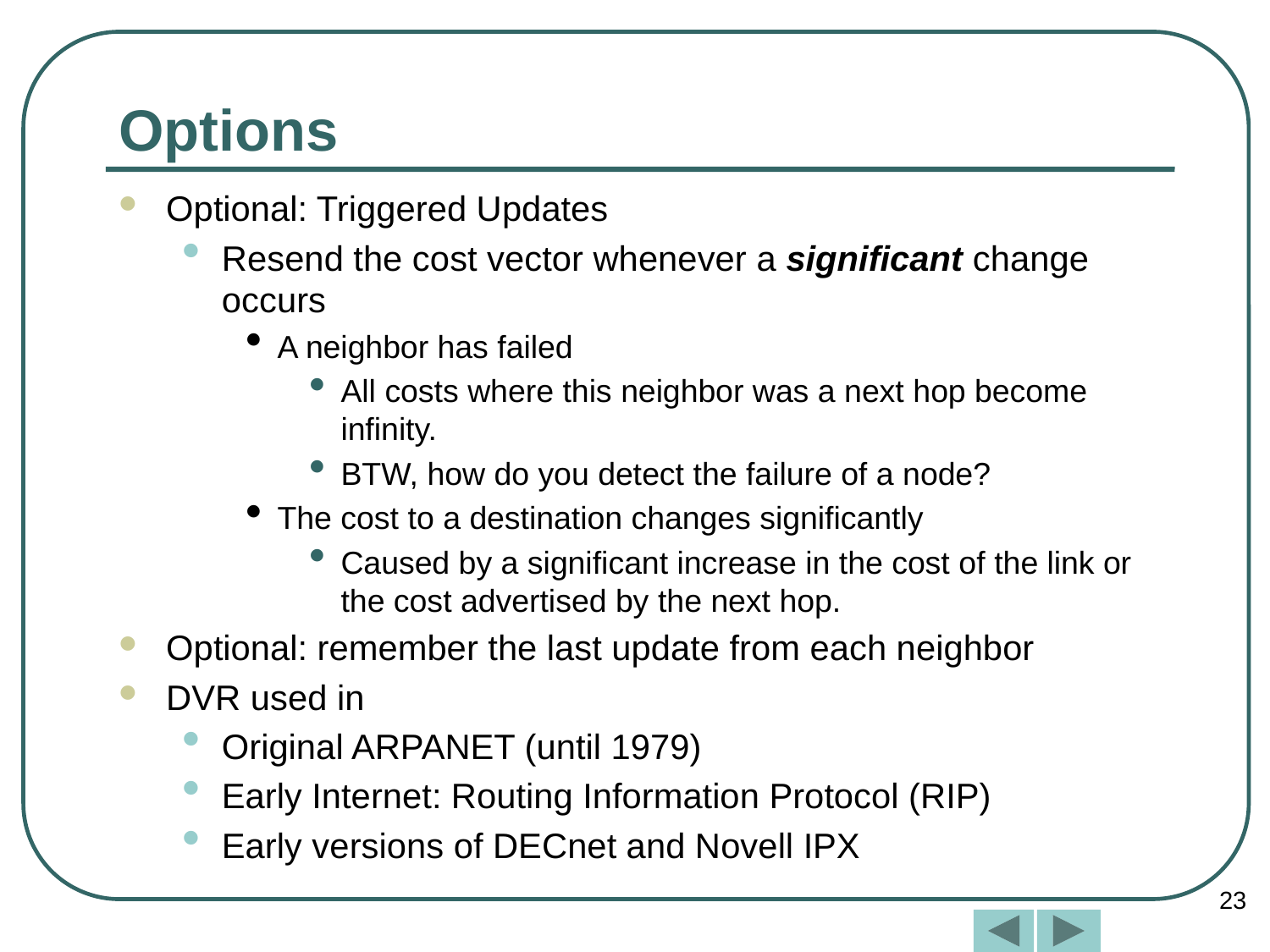

# Options
Optional: Triggered Updates
Resend the cost vector whenever a significant change occurs
A neighbor has failed
All costs where this neighbor was a next hop become infinity.
BTW, how do you detect the failure of a node?
The cost to a destination changes significantly
Caused by a significant increase in the cost of the link or the cost advertised by the next hop.
Optional: remember the last update from each neighbor
DVR used in
Original ARPANET (until 1979)
Early Internet: Routing Information Protocol (RIP)
Early versions of DECnet and Novell IPX
23